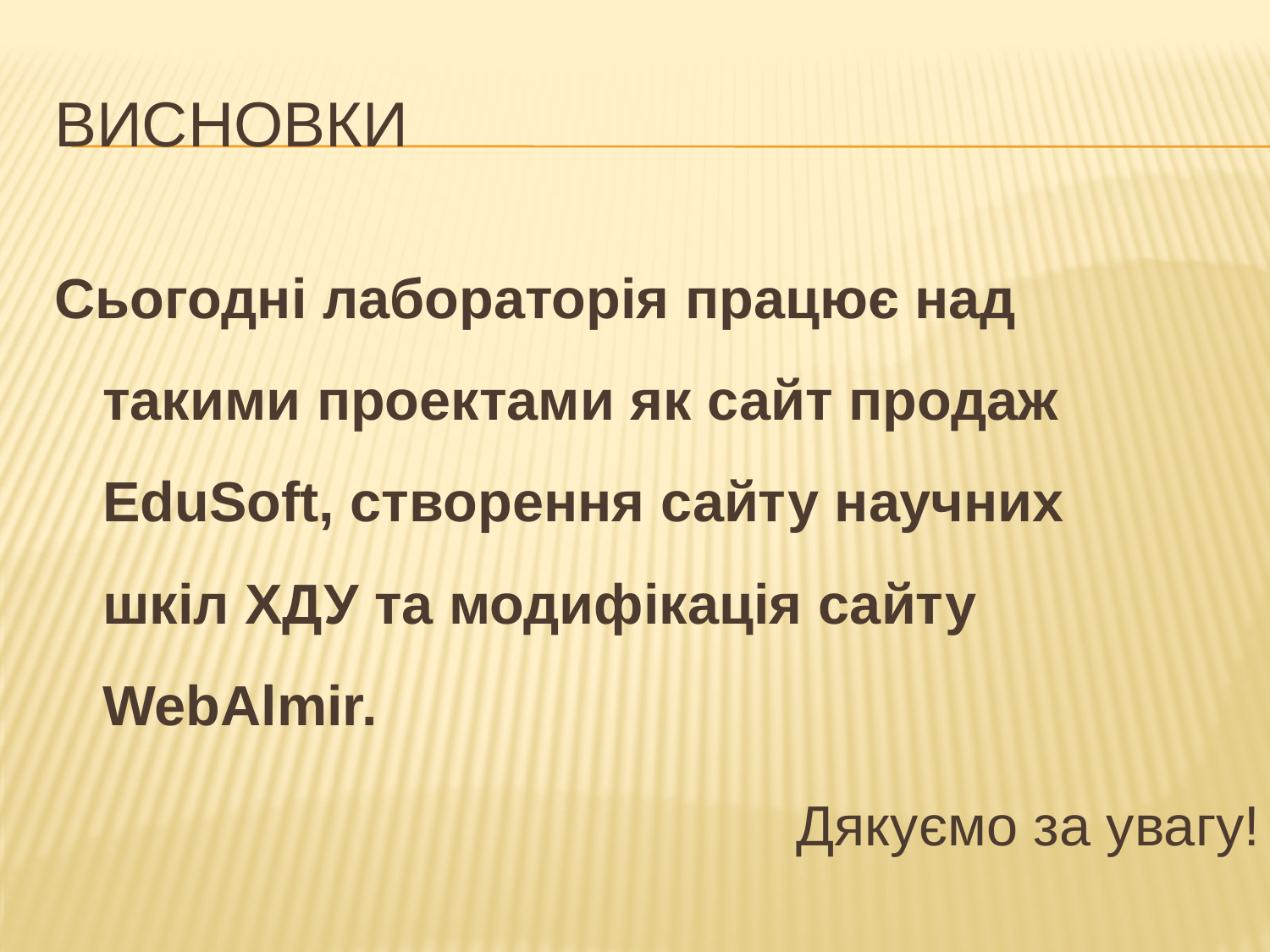

# Висновки
Сьогодні лабораторія працює над такими проектами як сайт продаж EduSoft, створення сайту научних шкіл ХДУ та модифікація сайту WebAlmir.
Дякуємо за увагу!